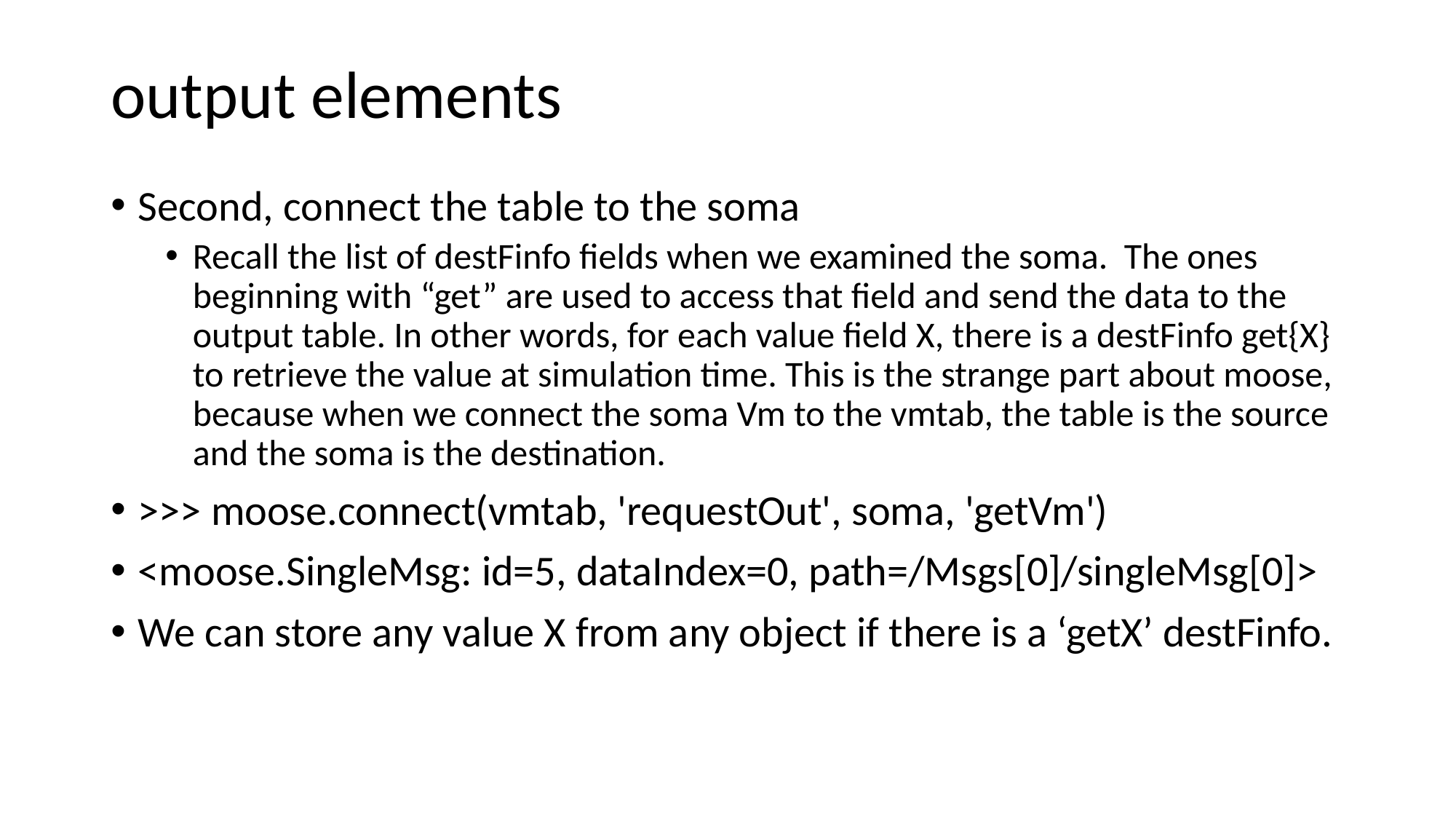

# output elements
Second, connect the table to the soma
Recall the list of destFinfo fields when we examined the soma.  The ones beginning with “get” are used to access that field and send the data to the output table. In other words, for each value field X, there is a destFinfo get{X} to retrieve the value at simulation time. This is the strange part about moose, because when we connect the soma Vm to the vmtab, the table is the source and the soma is the destination.
>>> moose.connect(vmtab, 'requestOut', soma, 'getVm')
<moose.SingleMsg: id=5, dataIndex=0, path=/Msgs[0]/singleMsg[0]>
We can store any value X from any object if there is a ‘getX’ destFinfo.